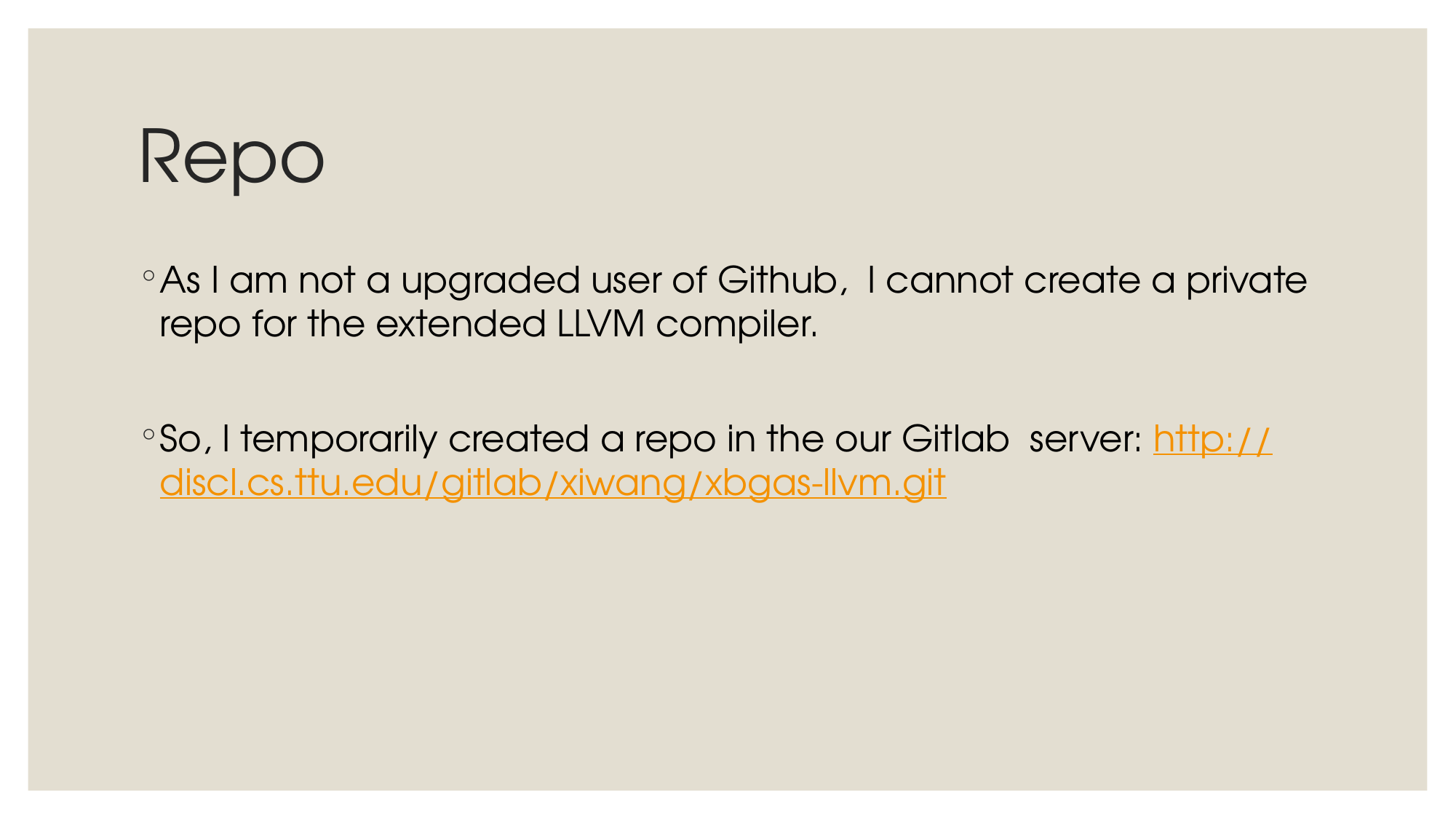

# Repo
As I am not a upgraded user of Github,  I cannot create a private repo for the extended LLVM compiler.

So, I temporarily created a repo in the our Gitlab  server: http://discl.cs.ttu.edu/gitlab/xiwang/xbgas-llvm.git